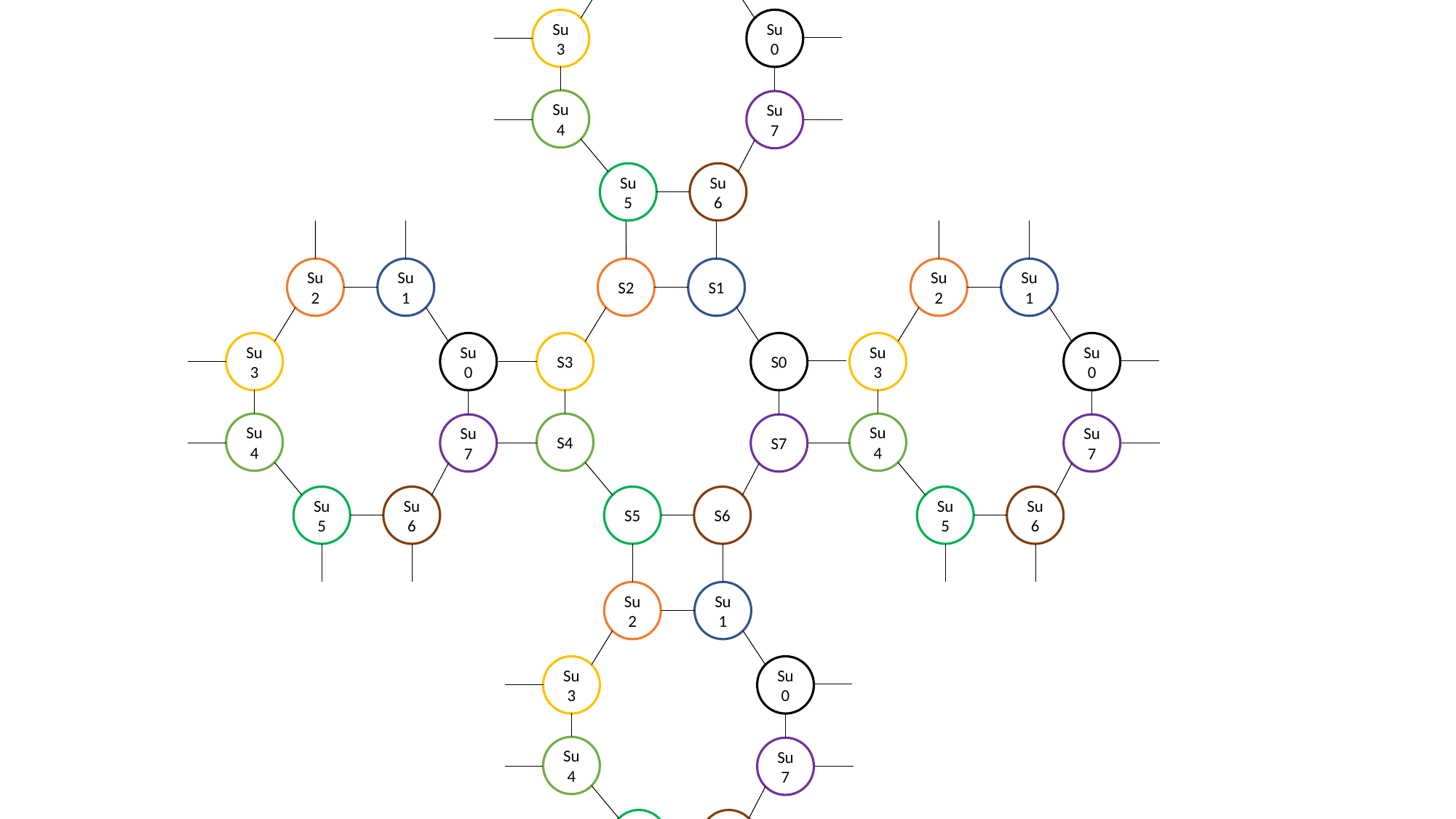

Su2
Su1
Su3
Su0
Su4
Su7
Su6
Su5
Su2
Su1
Su2
Su1
S2
S1
Su3
Su0
Su3
Su0
S3
S0
Su4
Su4
S4
Su7
Su7
S7
Su6
Su5
Su6
S6
Su5
S5
Su2
Su1
Su3
Su0
Su4
Su7
Su6
Su5